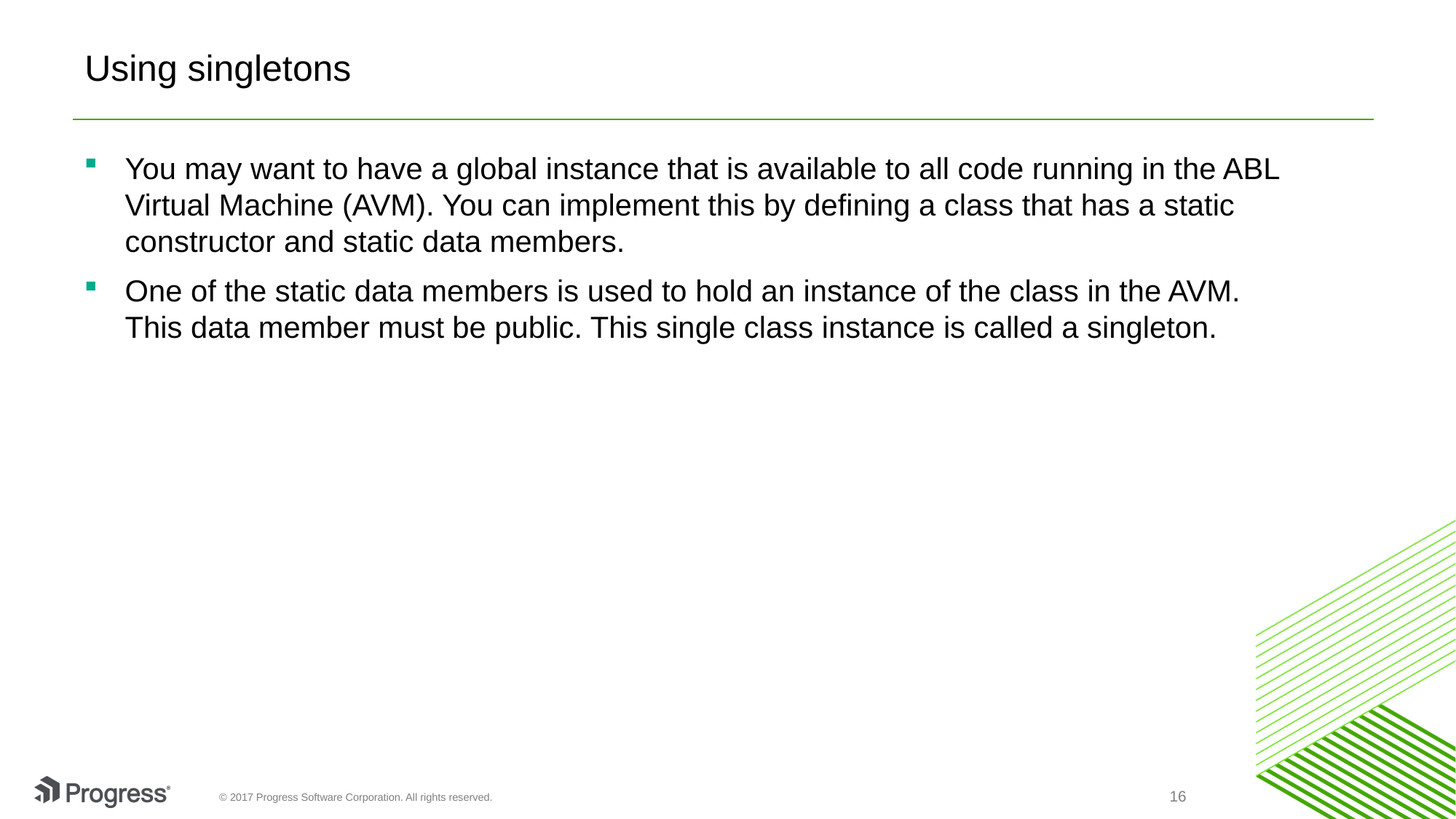

# Using singletons
You may want to have a global instance that is available to all code running in the ABL Virtual Machine (AVM). You can implement this by defining a class that has a static constructor and static data members.
One of the static data members is used to hold an instance of the class in the AVM. This data member must be public. This single class instance is called a singleton.